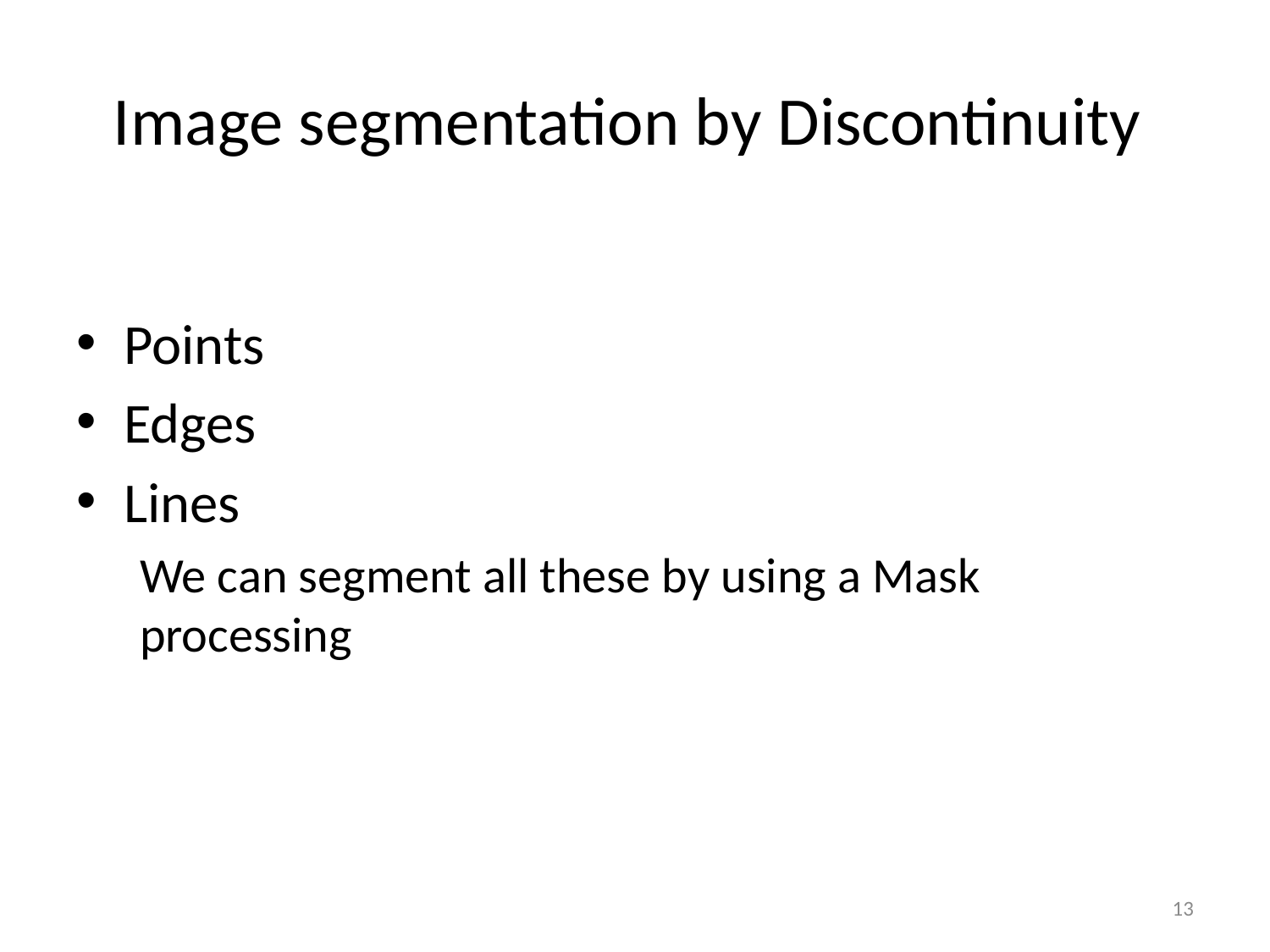

# Image segmentation by Discontinuity

Points
Edges
Lines
We can segment all these by using a Mask processing

13